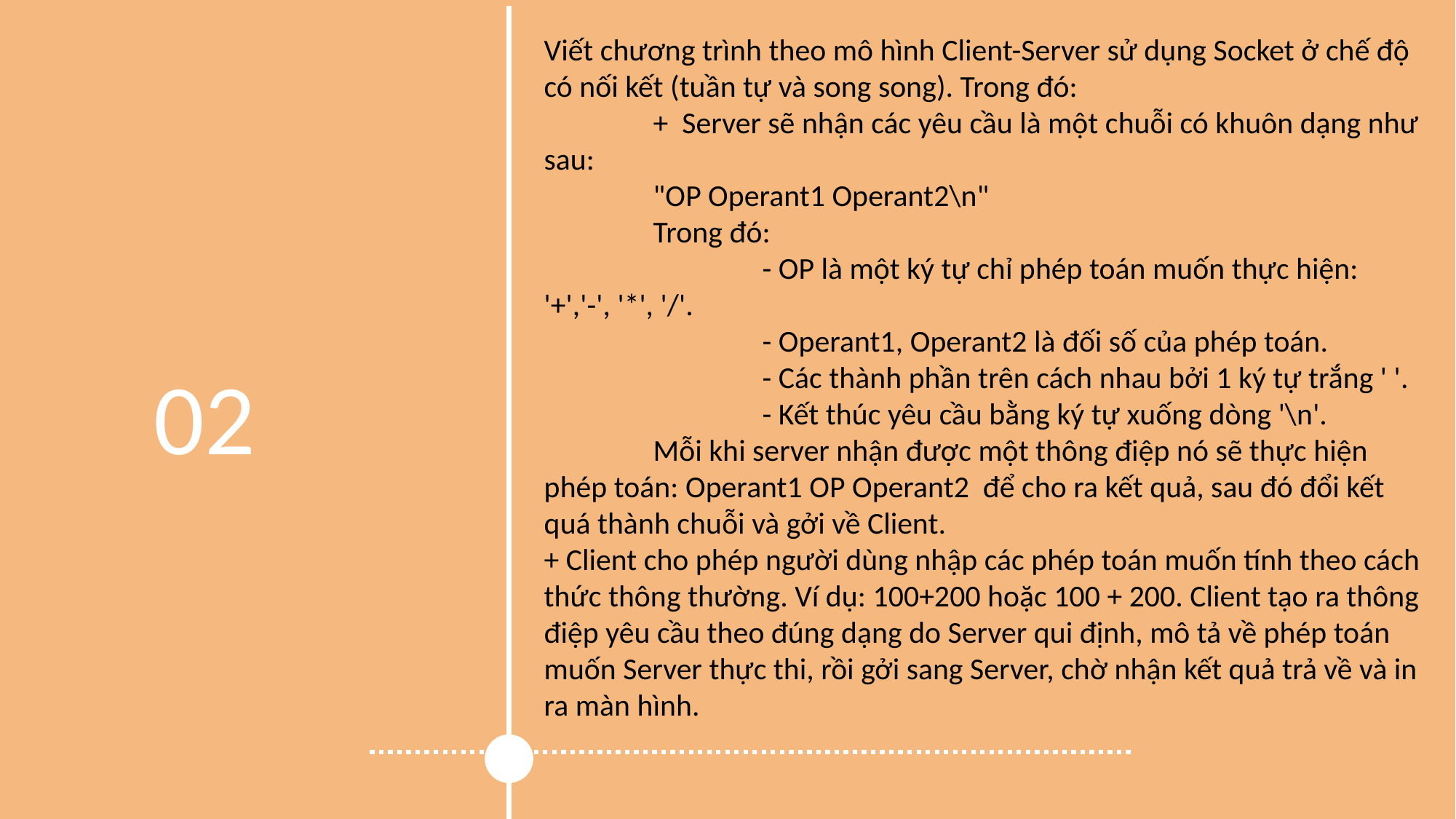

Viết chương trình theo mô hình Client-Server sử dụng Socket ở chế độ có nối kết (tuần tự và song song). Trong đó:
	+  Server sẽ nhận các yêu cầu là một chuỗi có khuôn dạng như sau:
	"OP Operant1 Operant2\n"
	Trong đó:
		- OP là một ký tự chỉ phép toán muốn thực hiện: '+','-', '*', '/'.
		- Operant1, Operant2 là đối số của phép toán.
		- Các thành phần trên cách nhau bởi 1 ký tự trắng ' '.
		- Kết thúc yêu cầu bằng ký tự xuống dòng '\n'.
	Mỗi khi server nhận được một thông điệp nó sẽ thực hiện phép toán: Operant1 OP Operant2  để cho ra kết quả, sau đó đổi kết quá thành chuỗi và gởi về Client.
+ Client cho phép người dùng nhập các phép toán muốn tính theo cách thức thông thường. Ví dụ: 100+200 hoặc 100 + 200. Client tạo ra thông điệp yêu cầu theo đúng dạng do Server qui định, mô tả về phép toán muốn Server thực thi, rồi gởi sang Server, chờ nhận kết quả trả về và in ra màn hình.
02